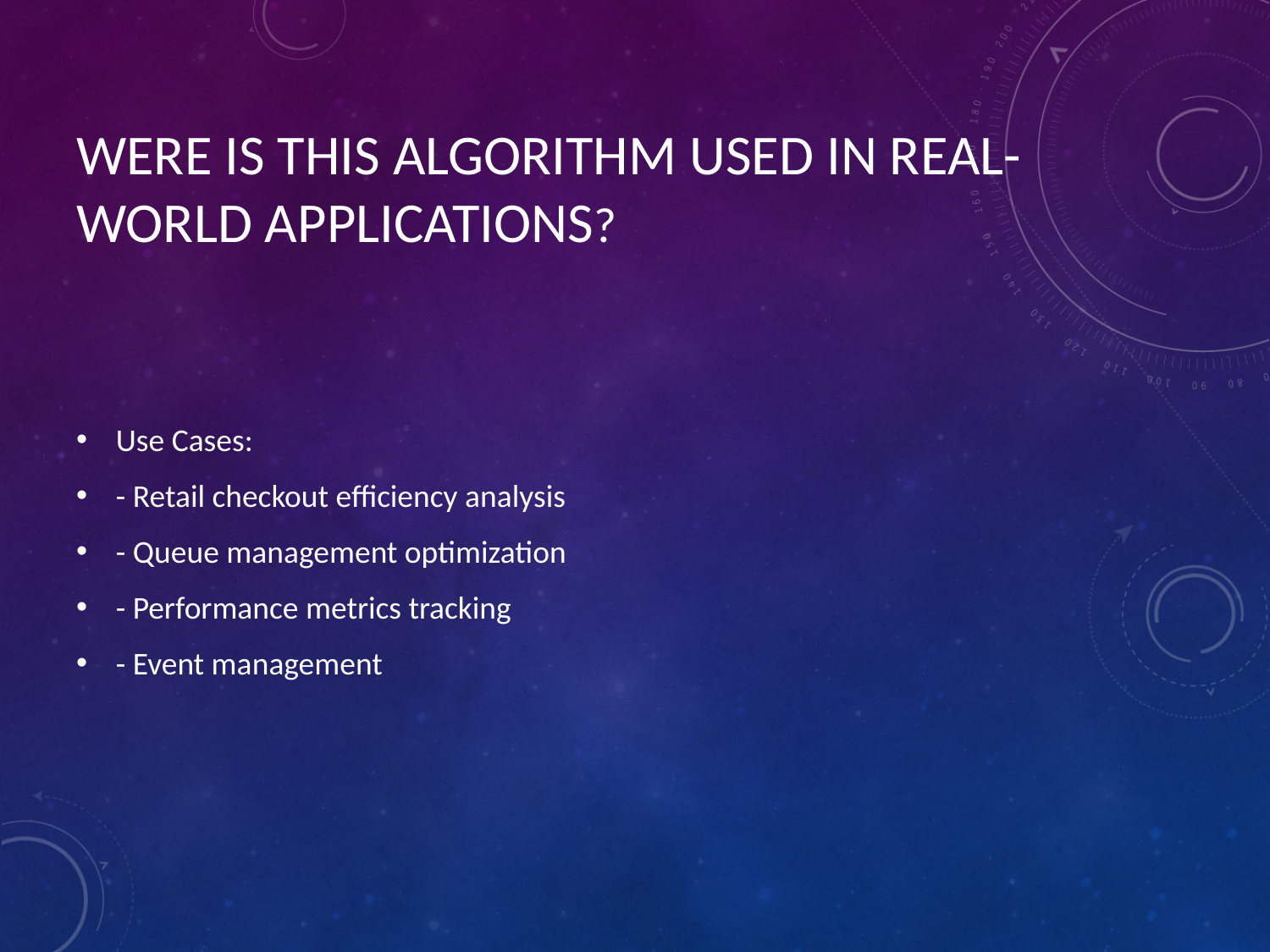

# Were is this algorithm used in Real-World Applications?
Use Cases:
- Retail checkout efficiency analysis
- Queue management optimization
- Performance metrics tracking
- Event management